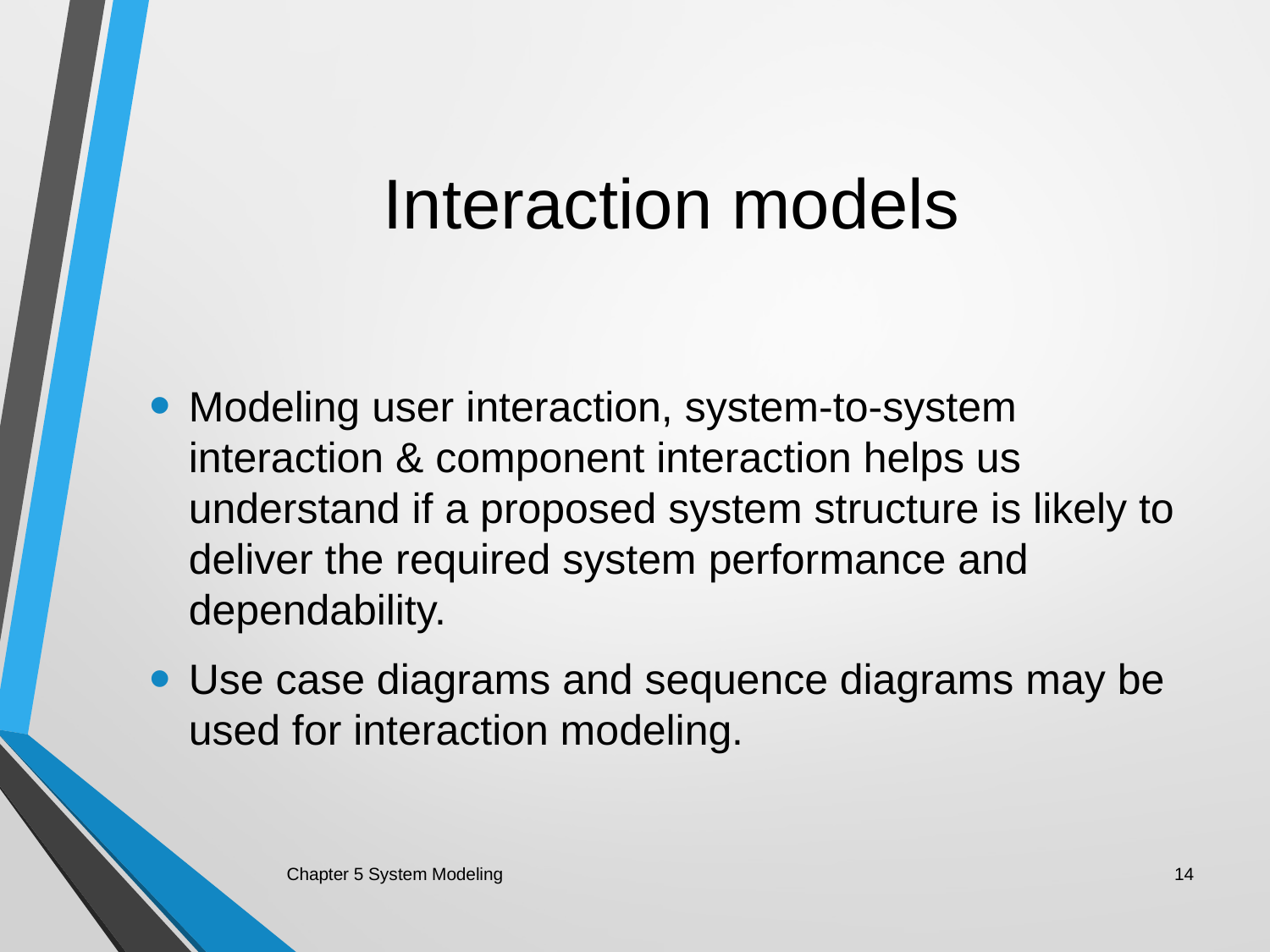

# Interaction models
Modeling user interaction, system-to-system interaction & component interaction helps us understand if a proposed system structure is likely to deliver the required system performance and dependability.
Use case diagrams and sequence diagrams may be used for interaction modeling.

Chapter 5 System Modeling
14